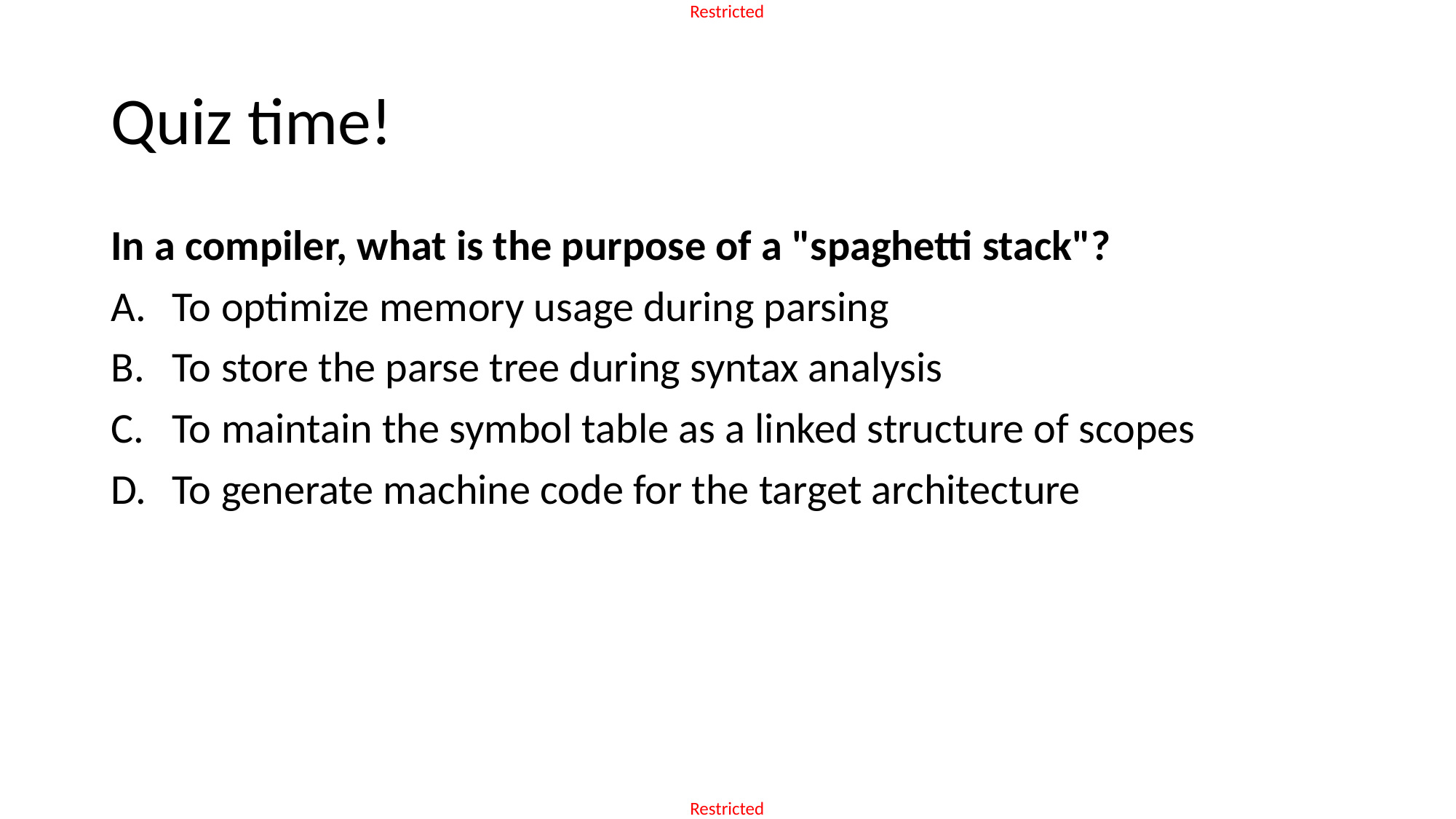

# Quiz time!
In a compiler, what is the purpose of a "spaghetti stack"?
To optimize memory usage during parsing
To store the parse tree during syntax analysis
To maintain the symbol table as a linked structure of scopes
To generate machine code for the target architecture